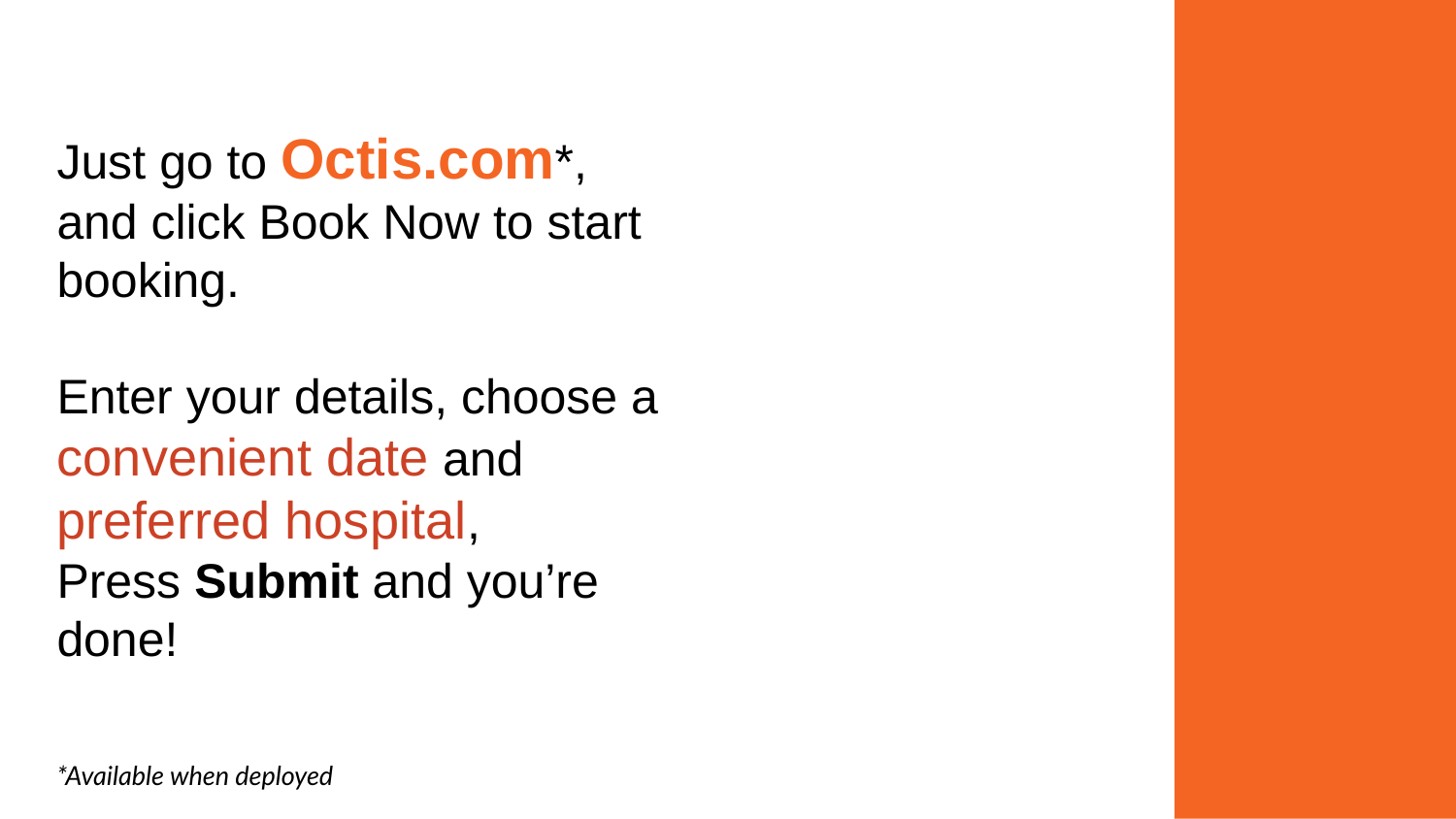

# Just go to Octis.com*, and click Book Now to start booking.

Enter your details, choose a convenient date and preferred hospital,
Press Submit and you’re done!
*Available when deployed